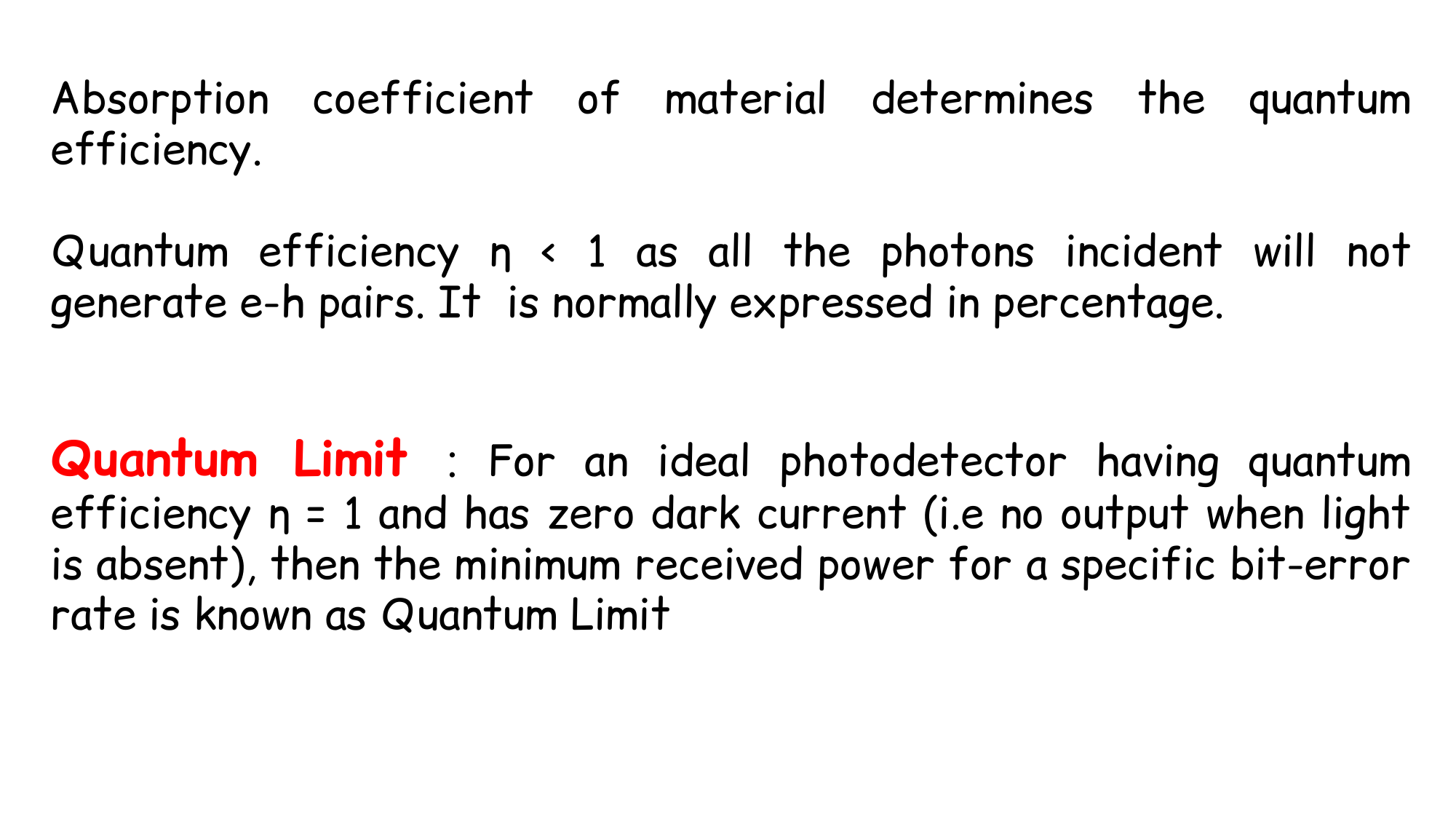

Absorption coefficient of material determines the quantum efficiency.

Quantum efficiency η < 1 as all the photons incident will not generate e-h pairs. It  is normally expressed in percentage.

Quantum Limit : For an ideal photodetector having quantum efficiency η = 1 and has zero dark current (i.e no output when light is absent), then the minimum received power for a specific bit-error rate is known as Quantum Limit